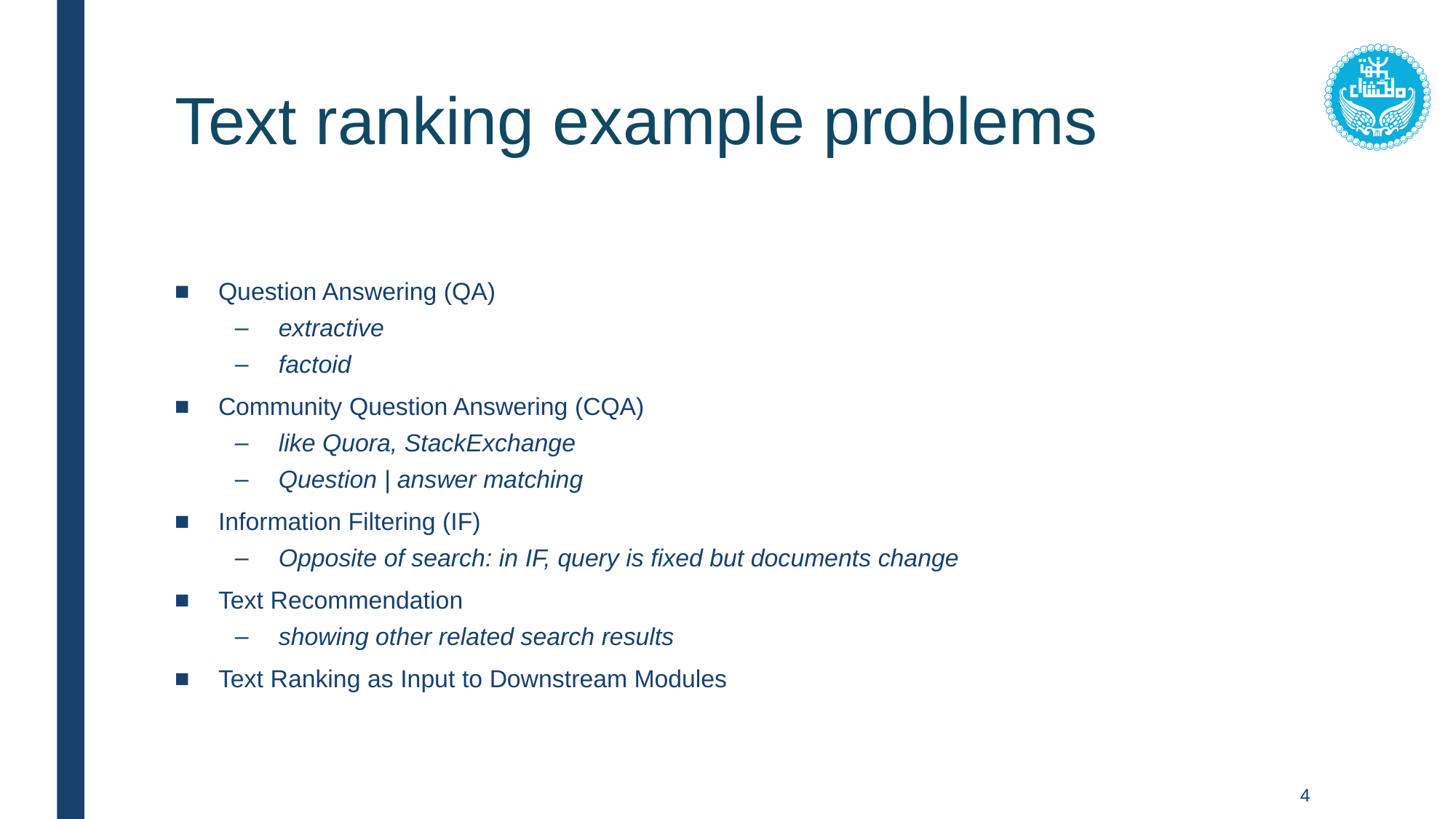

# Text ranking example problems
Question Answering (QA)
extractive
factoid
Community Question Answering (CQA)
like Quora, StackExchange
Question | answer matching
Information Filtering (IF)
Opposite of search: in IF, query is fixed but documents change
Text Recommendation
showing other related search results
Text Ranking as Input to Downstream Modules
4